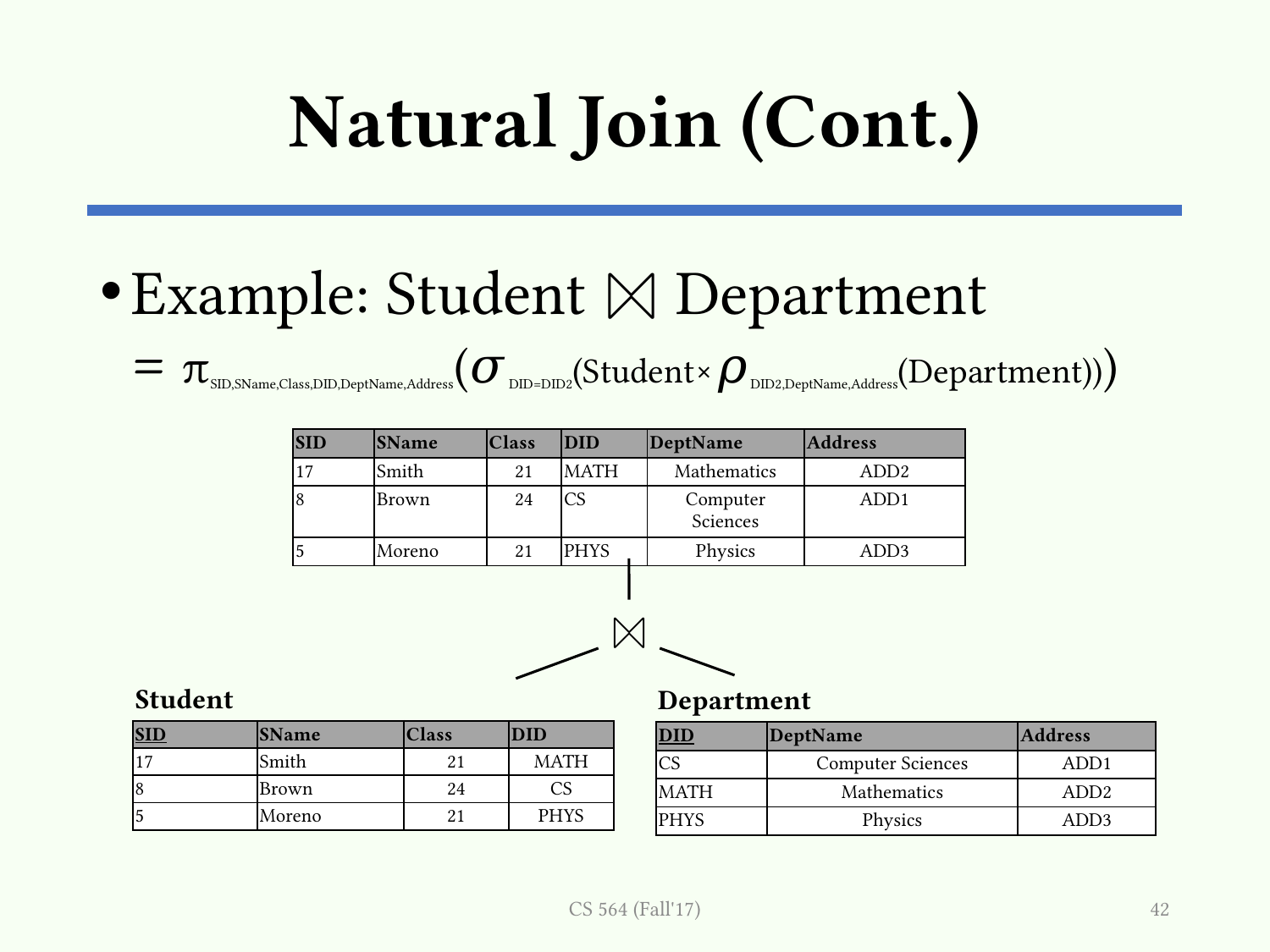

# Natural Join (Cont.)
Example: Student ⨝ Department
= πSID,SName,Class,DID,DeptName,Address(𝜎DID=DID2(Student×𝜌DID2,DeptName,Address(Department)))
| SID | SName | Class | DID | DeptName | Address |
| --- | --- | --- | --- | --- | --- |
| 17 | Smith | 21 | MATH | Mathematics | ADD2 |
| 8 | Brown | 24 | CS | Computer Sciences | ADD1 |
| 5 | Moreno | 21 | PHYS | Physics | ADD3 |
⨝
Student
Department
| SID | SName | Class | DID |
| --- | --- | --- | --- |
| 17 | Smith | 21 | MATH |
| 8 | Brown | 24 | CS |
| 5 | Moreno | 21 | PHYS |
| DID | DeptName | Address |
| --- | --- | --- |
| CS | Computer Sciences | ADD1 |
| MATH | Mathematics | ADD2 |
| PHYS | Physics | ADD3 |
CS 564 (Fall'17)
42